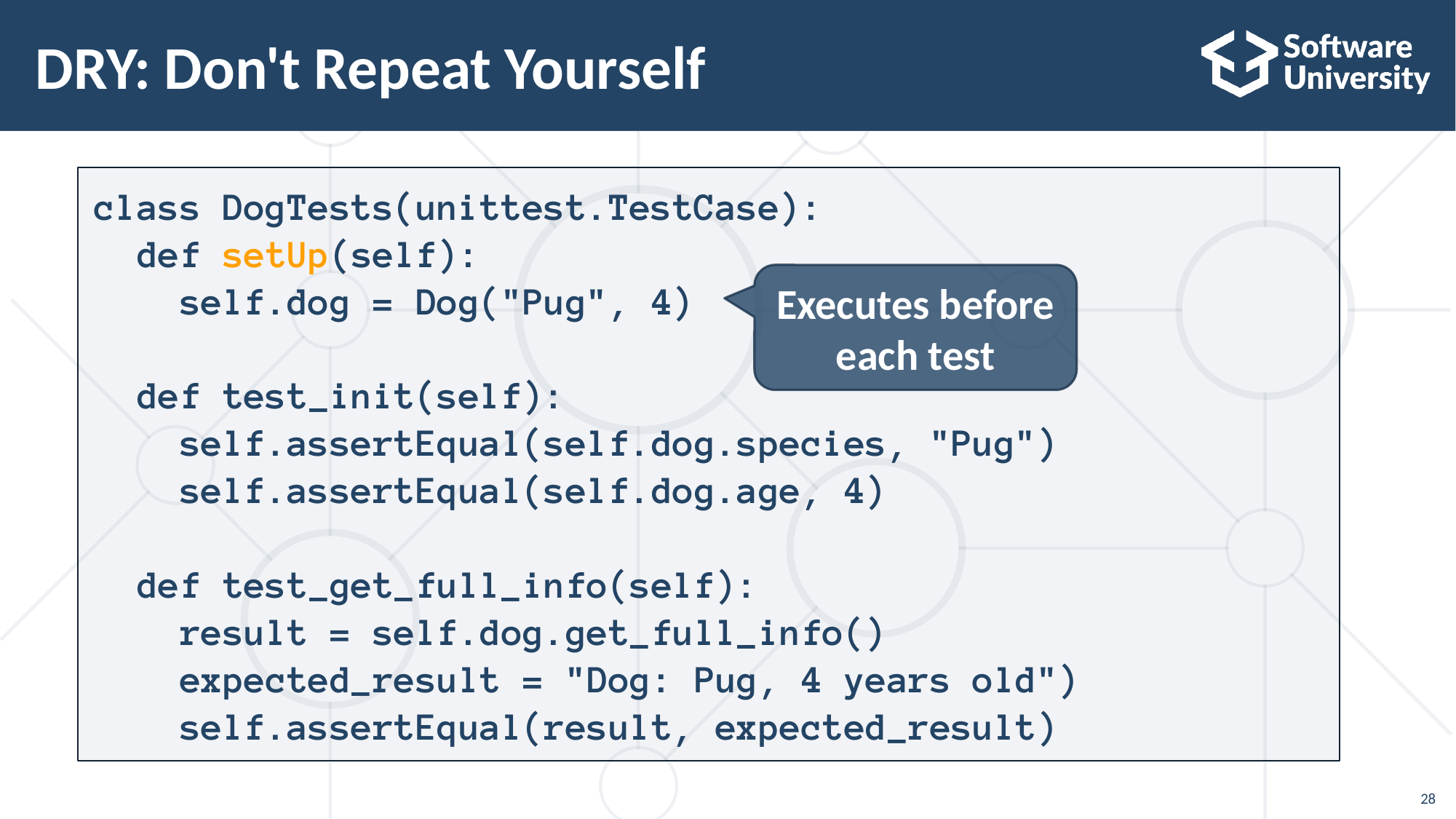

# DRY: Don't Repeat Yourself
class DogTests(unittest.TestCase):
  def setUp(self):
    self.dog = Dog("Pug", 4)

  def test_init(self):
    self.assertEqual(self.dog.species, "Pug")
    self.assertEqual(self.dog.age, 4)

  def test_get_full_info(self):
    result = self.dog.get_full_info()
    expected_result = "Dog: Pug, 4 years old")
    self.assertEqual(result, expected_result)
Executes before each test
28